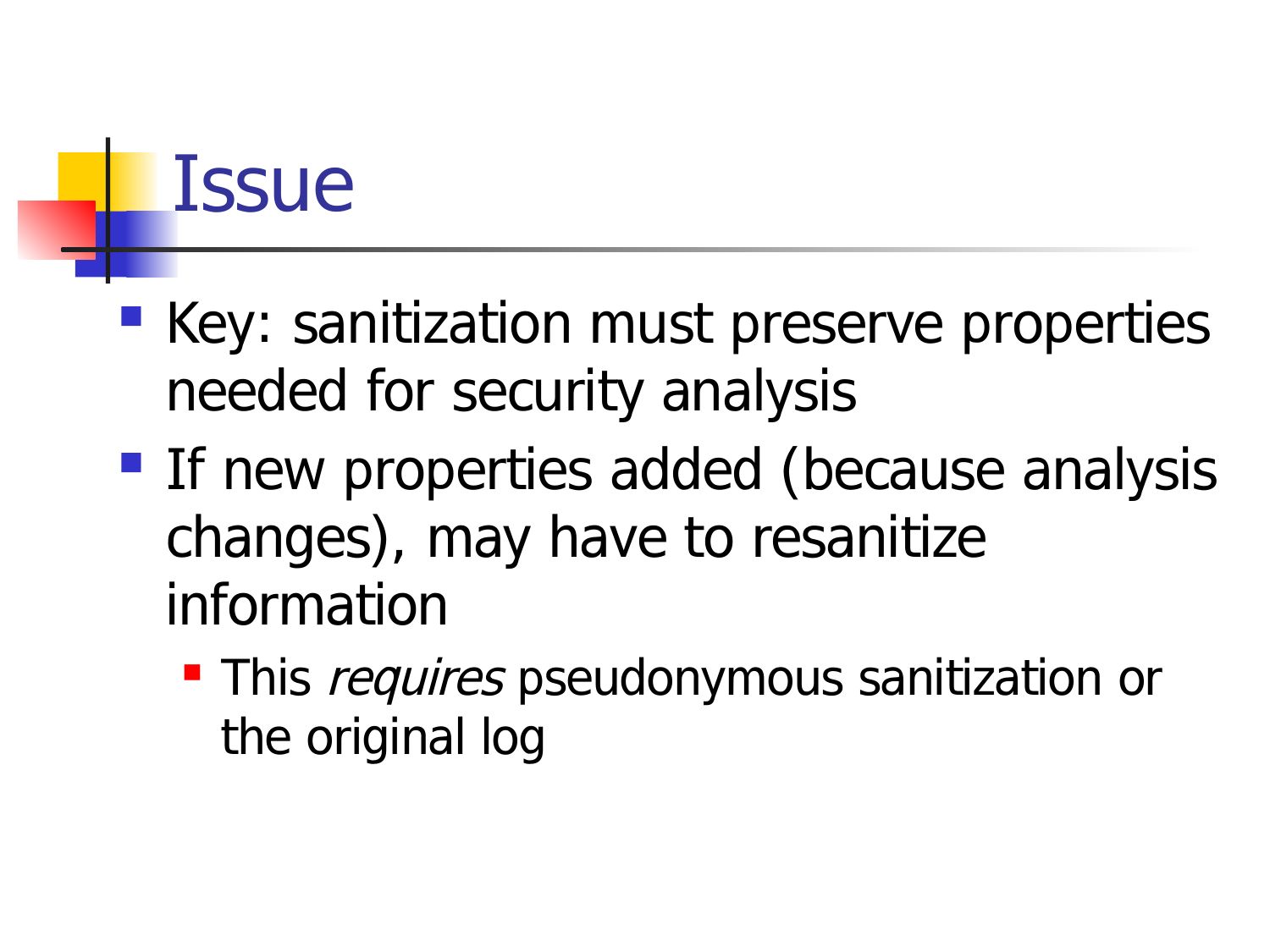

# Issue
Key: sanitization must preserve properties needed for security analysis
If new properties added (because analysis changes), may have to resanitize information
This requires pseudonymous sanitization or the original log